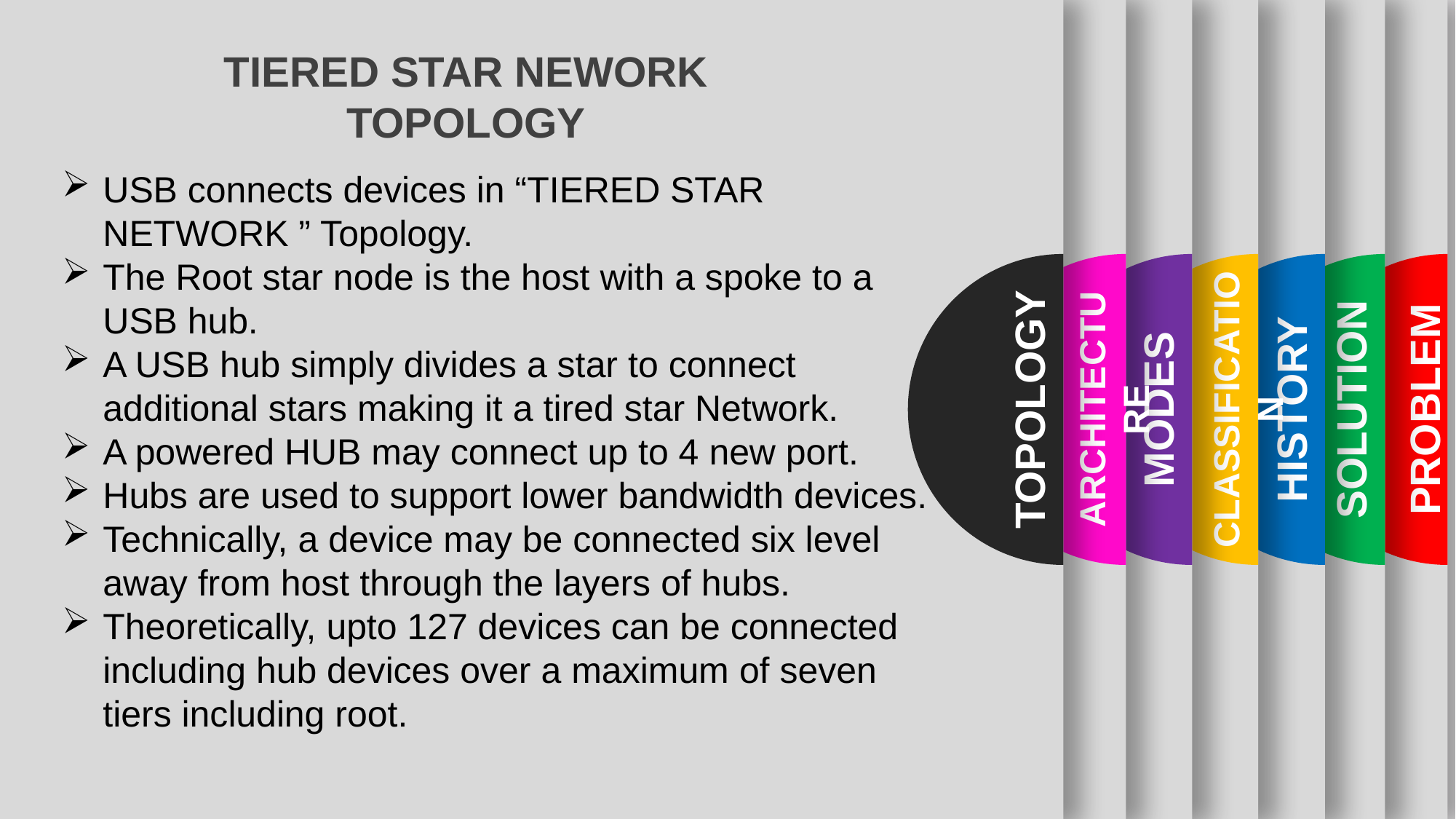

TOPOLOGY

ARCHITECTURE

CLASSIFICATION

HISTORY

SOLUTION

PROBLEM

MODES
TIERED STAR NEWORK TOPOLOGY
USB connects devices in “TIERED STAR NETWORK ” Topology.
The Root star node is the host with a spoke to a USB hub.
A USB hub simply divides a star to connect additional stars making it a tired star Network.
A powered HUB may connect up to 4 new port.
Hubs are used to support lower bandwidth devices.
Technically, a device may be connected six level away from host through the layers of hubs.
Theoretically, upto 127 devices can be connected including hub devices over a maximum of seven tiers including root.